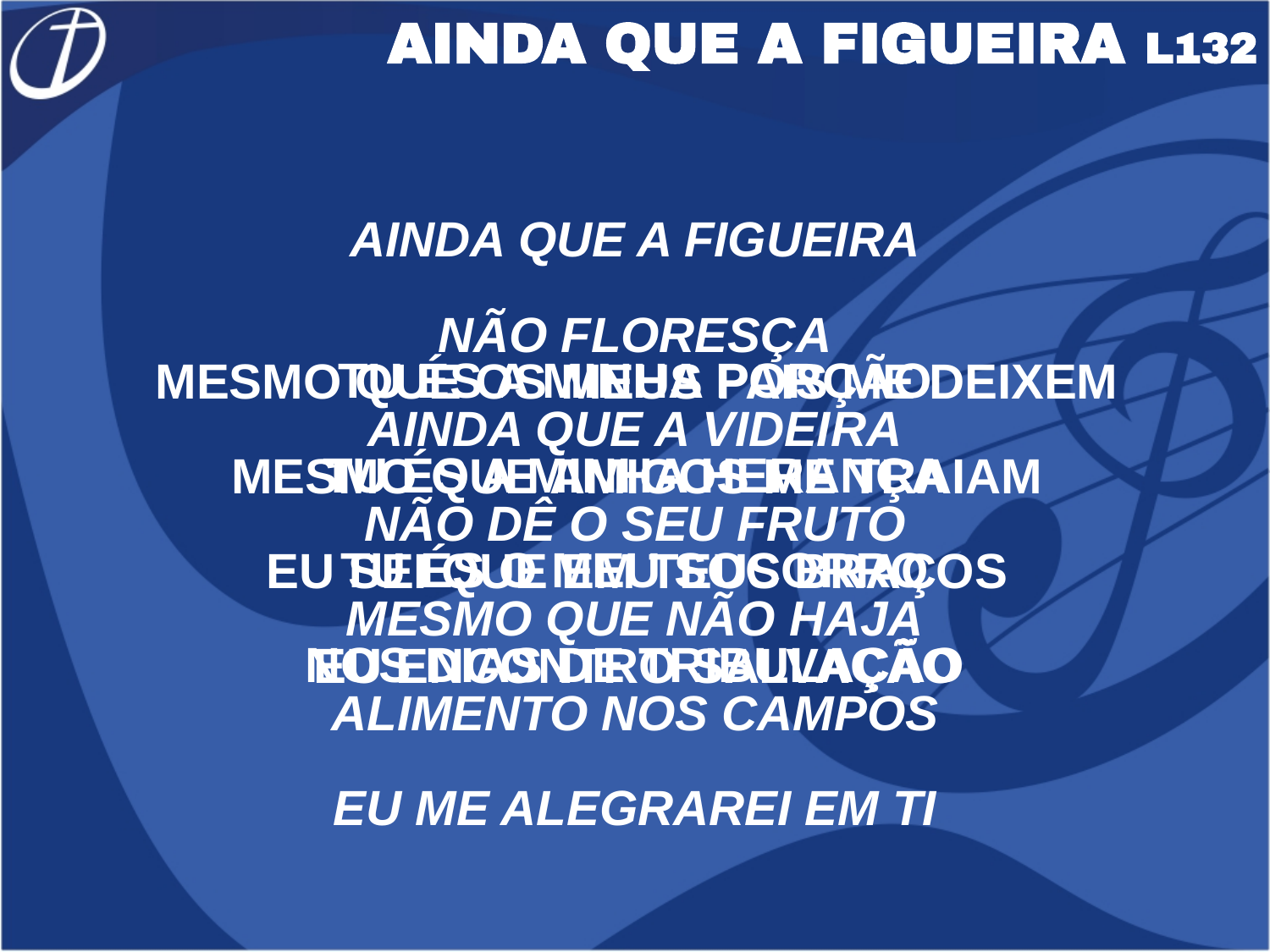

AINDA QUE A FIGUEIRA L132
AINDA QUE A FIGUEIRA
NÃO FLORESÇA
AINDA QUE A VIDEIRA
NÃO DÊ O SEU FRUTO
MESMO QUE NÃO HAJA
ALIMENTO NOS CAMPOS
EU ME ALEGRAREI EM TI
TU ÉS A MINHA PORÇÃO
TU ÉS A MINHA HERANÇA
TU ÉS O MEU SOCORRO
NOS DIAS DE TRIBULAÇÃO
MESMO QUE OS MEUS PAIS ME DEIXEM
MESMO QUE AMIGOS ME TRAIAM
EU SEI QUE EM TEUS BRAÇOS
EU ENCONTRO SALVAÇÃO